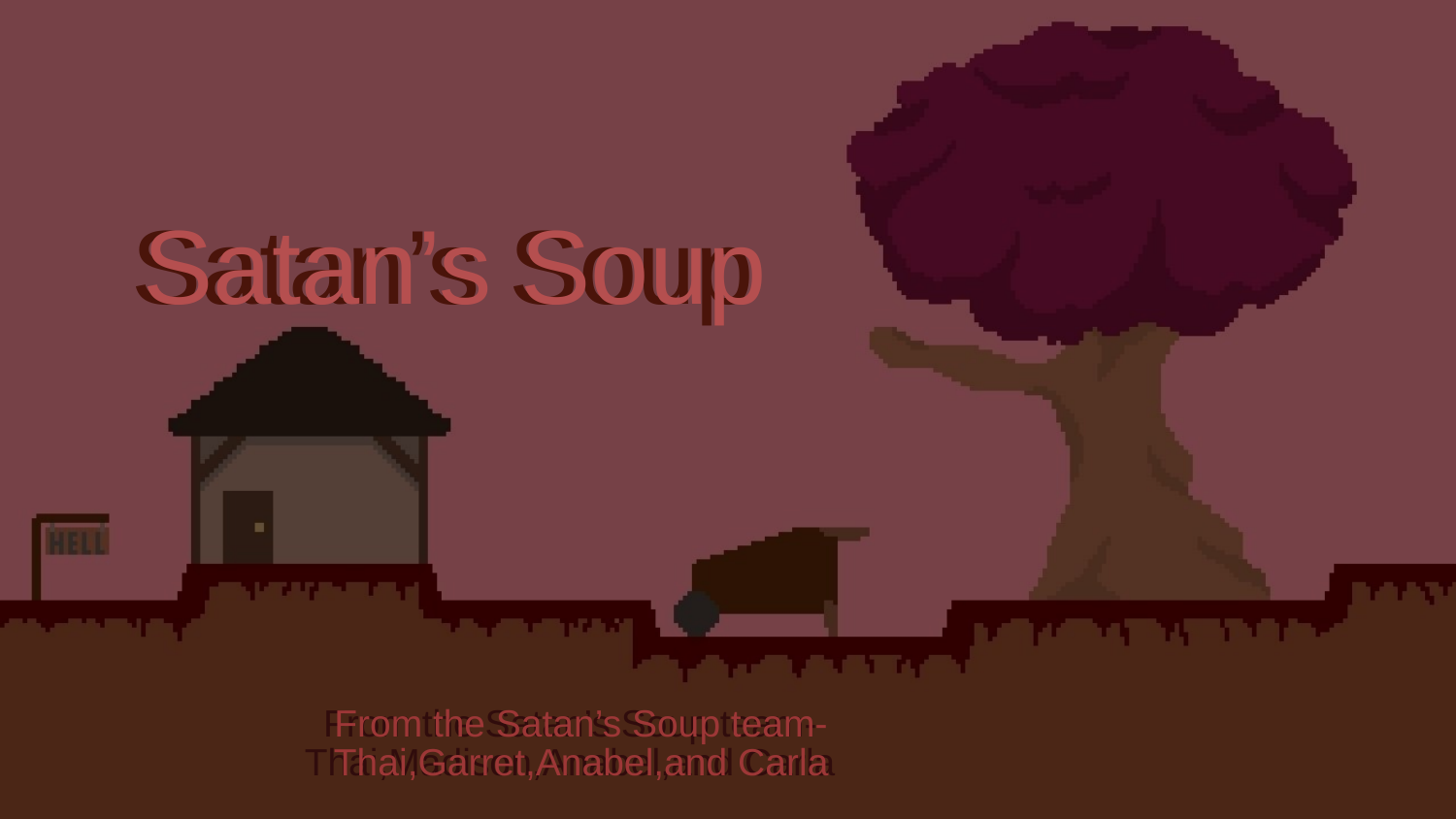

# Satan’s Soup
Satan’s Soup
From the Satan’s Soup team-
Thai,Madison,Anabel,and Carla
From the Satan’s Soup team-
Thai,Garret,Anabel,and Carla